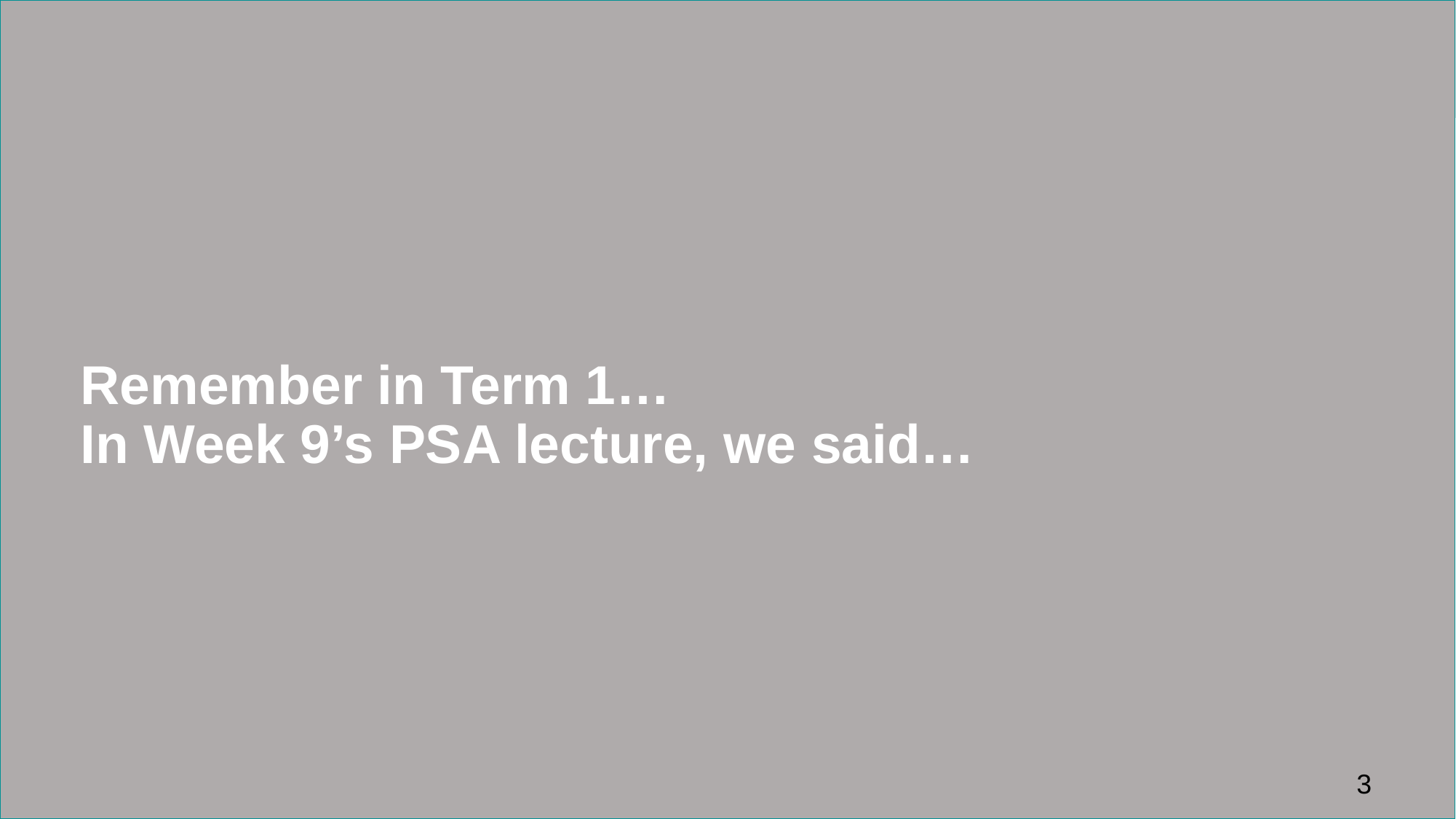

# Remember in Term 1… In Week 9’s PSA lecture, we said…
3